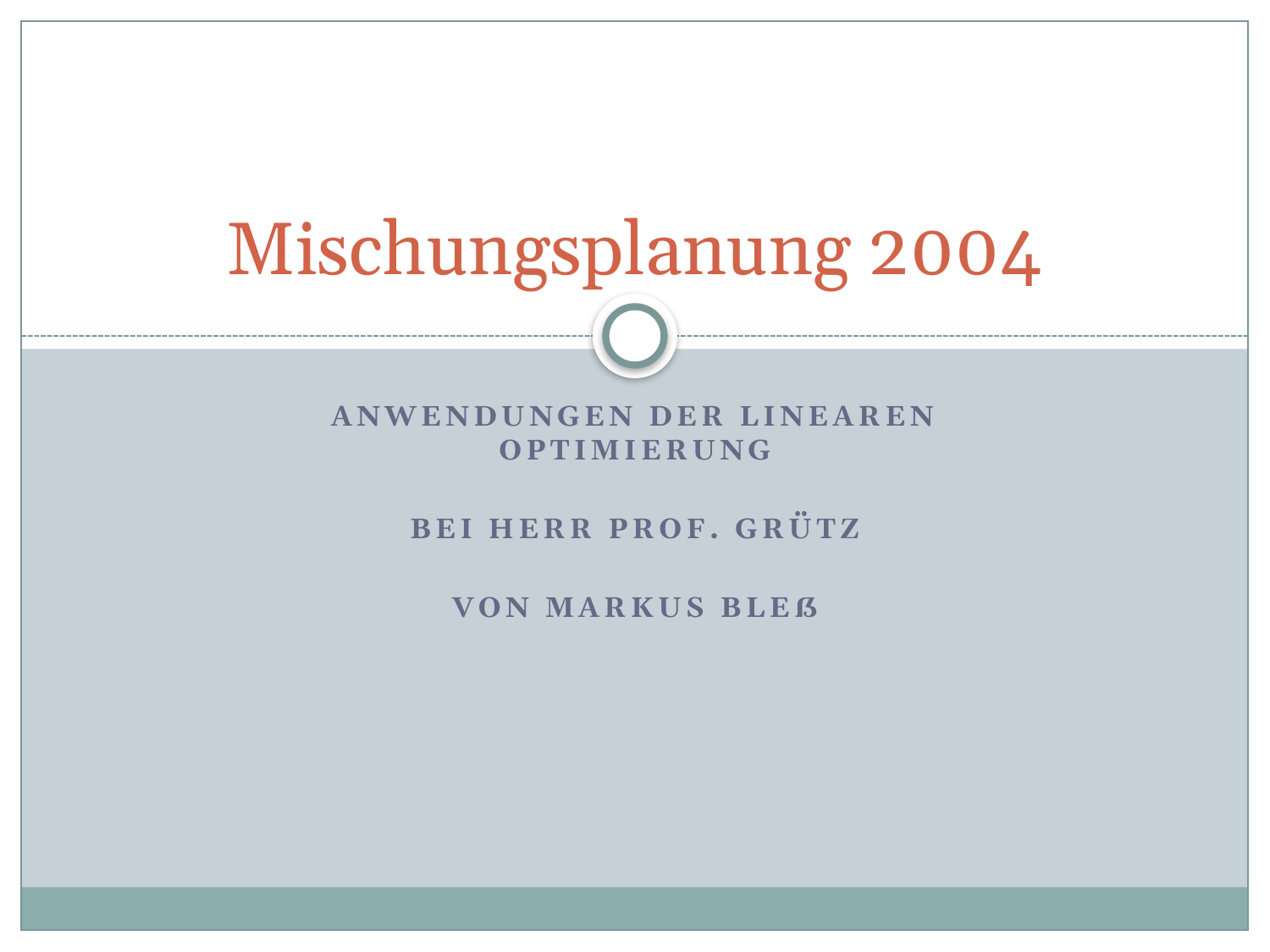

# Mischungsplanung 2004
Anwendungen der linearen Optimierung

Bei Herr Prof. Grütz

Von markus bleß